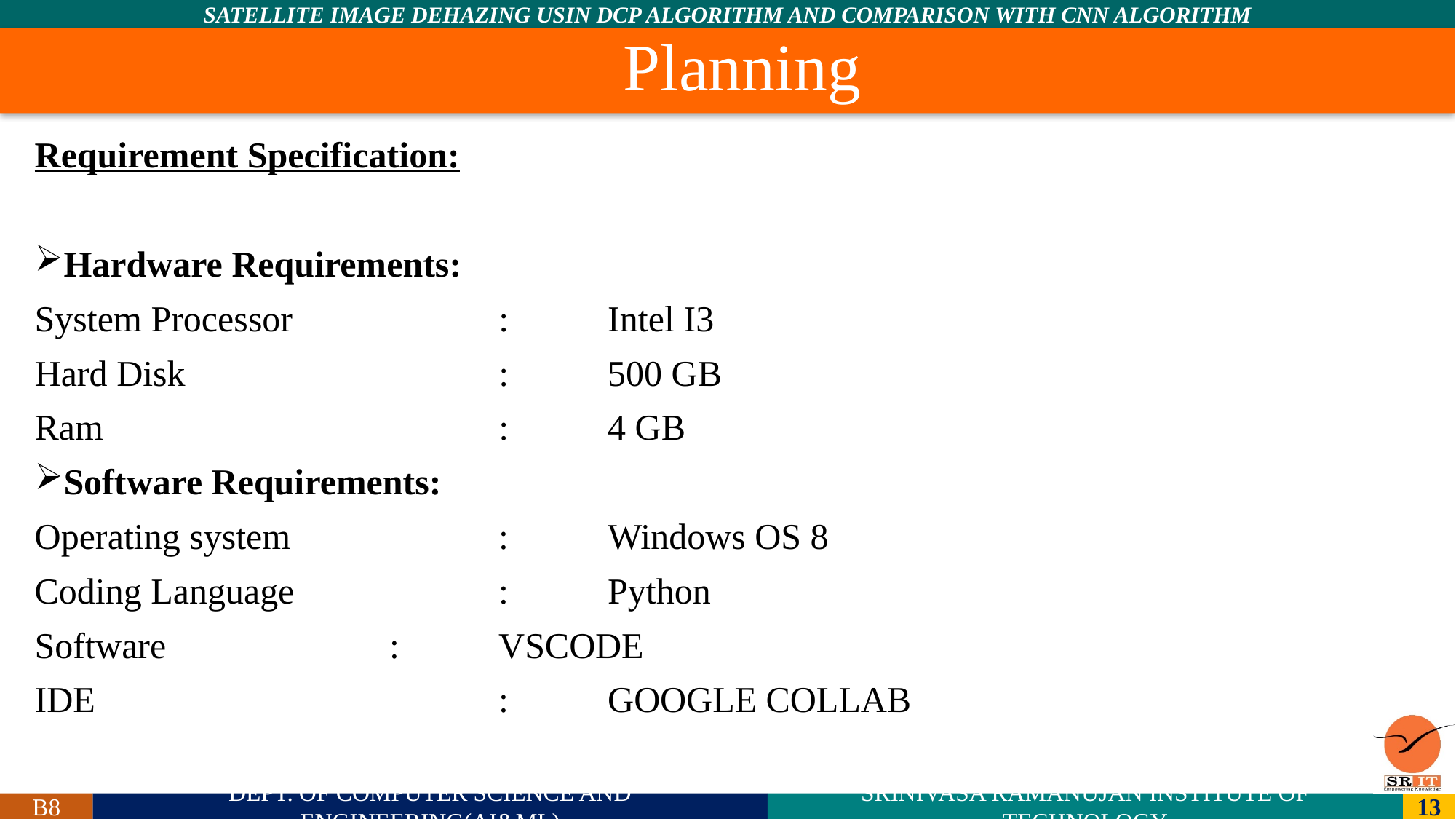

# Planning
Requirement Specification:

Hardware Requirements:
System Processor	            : 	Intel I3
Hard Disk 		            :  	500 GB
Ram 		                        :   	4 GB
Software Requirements:
Operating system 		: 	Windows OS 8
Coding Language 		: 	Python
Software			:	VSCODE
IDE				:	GOOGLE COLLAB